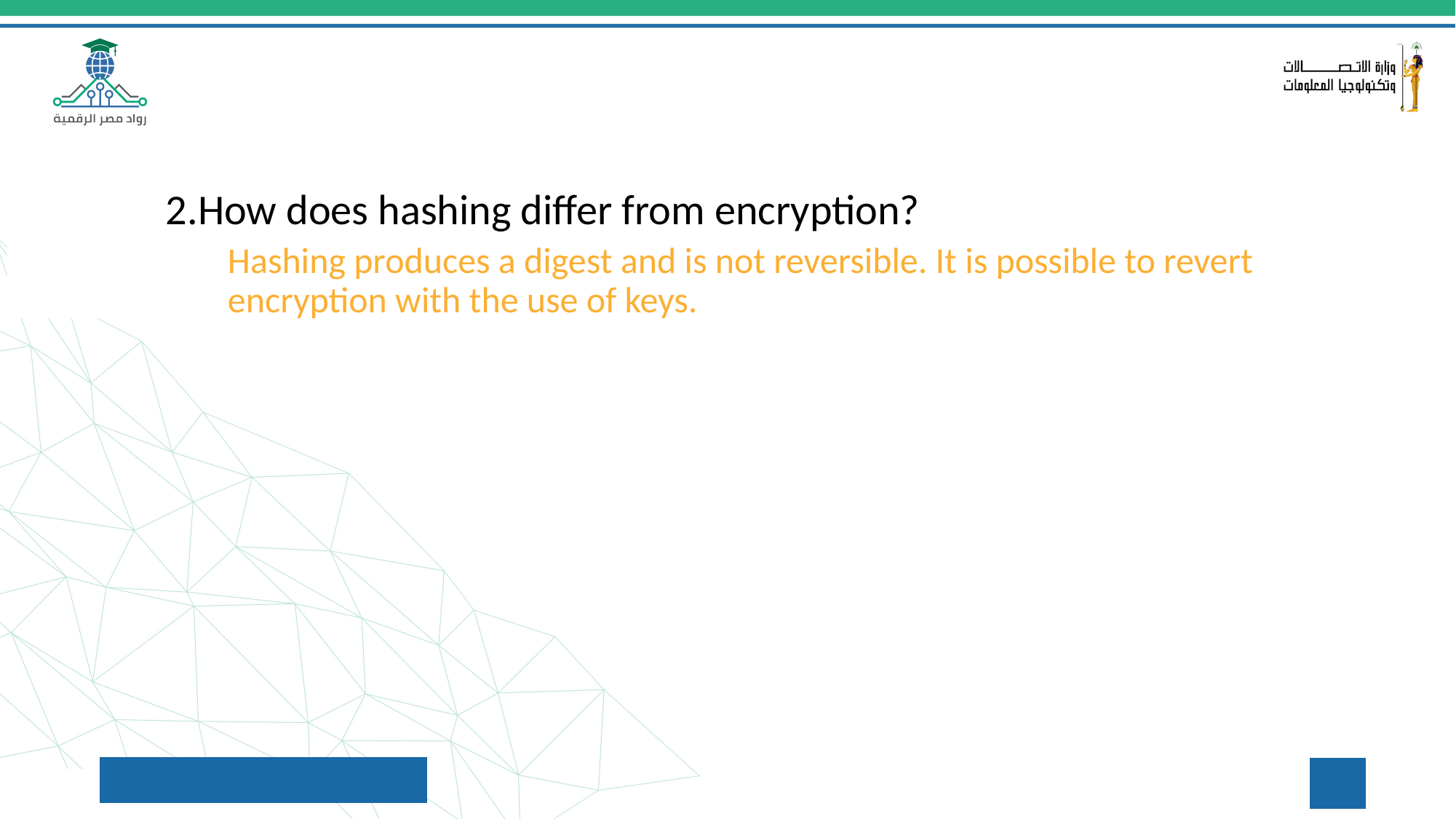

How does hashing differ from encryption?
Hashing produces a digest and is not reversible. It is possible to revert encryption with the use of keys.